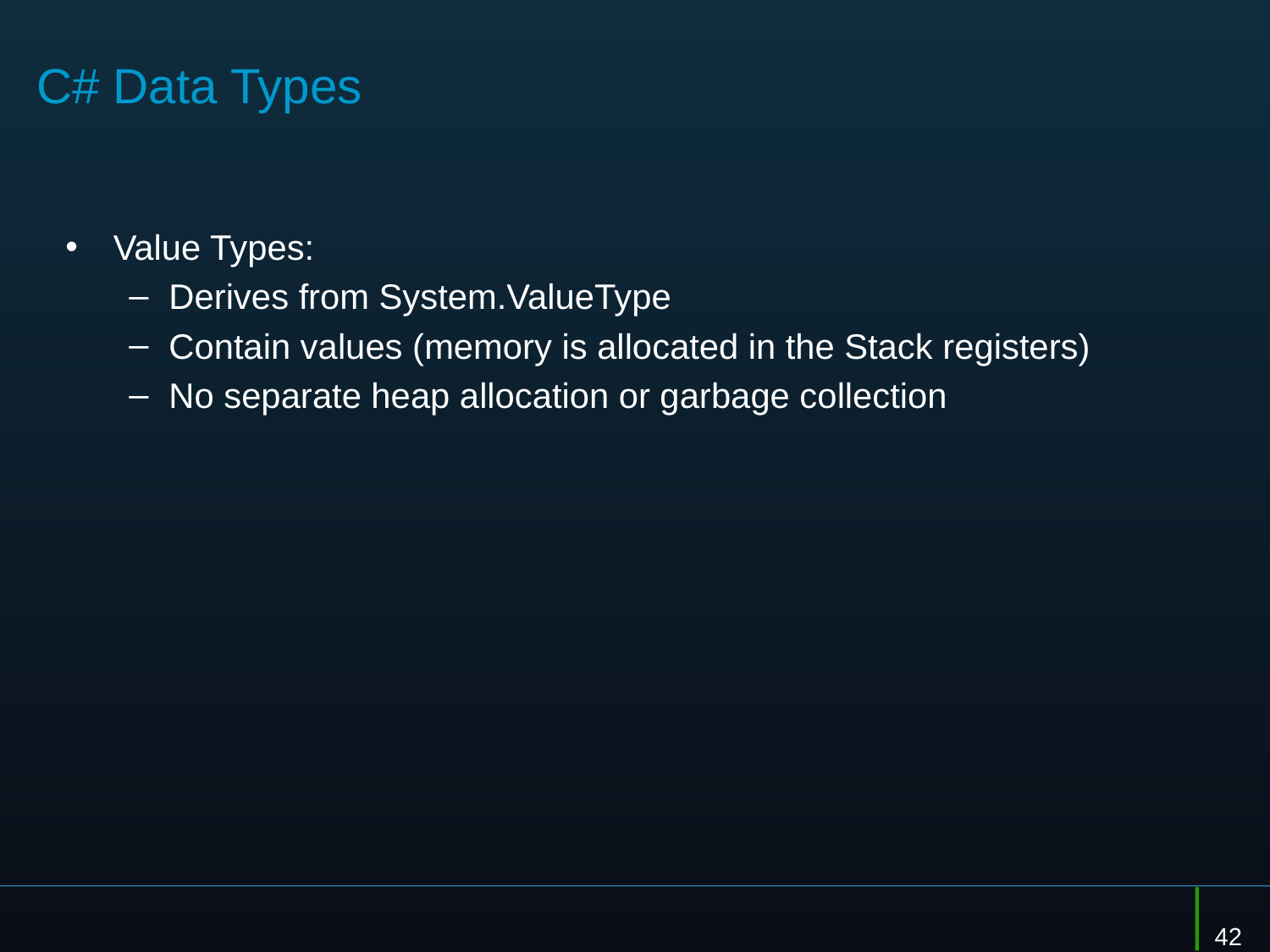

# C# Data Types

Value Types:
Derives from System.ValueType
Contain values (memory is allocated in the Stack registers)
No separate heap allocation or garbage collection
42